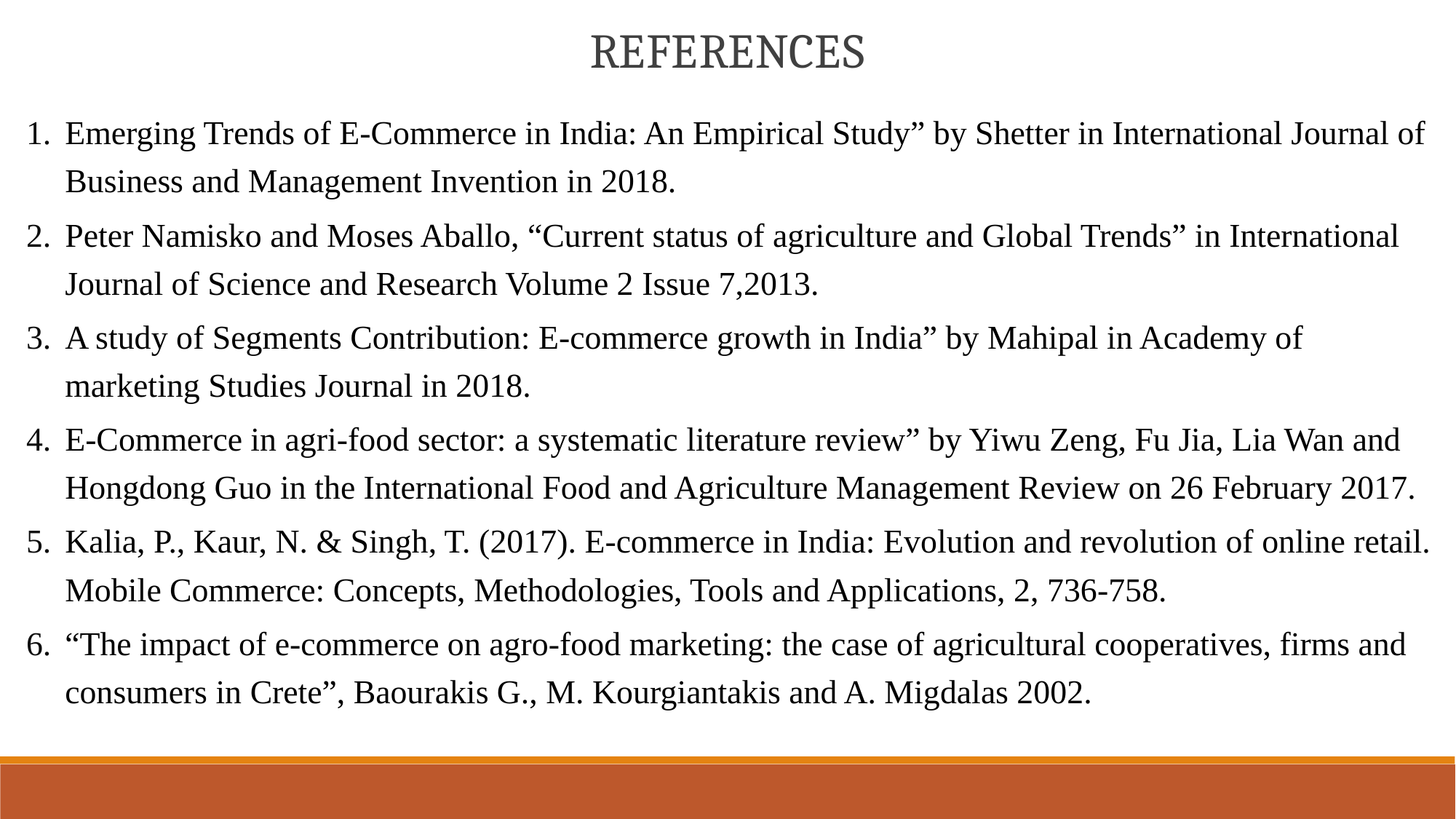

REFERENCES
Emerging Trends of E-Commerce in India: An Empirical Study” by Shetter in International Journal of Business and Management Invention in 2018.
Peter Namisko and Moses Aballo, “Current status of agriculture and Global Trends” in International Journal of Science and Research Volume 2 Issue 7,2013.
A study of Segments Contribution: E-commerce growth in India” by Mahipal in Academy of marketing Studies Journal in 2018.
E-Commerce in agri-food sector: a systematic literature review” by Yiwu Zeng, Fu Jia, Lia Wan and Hongdong Guo in the International Food and Agriculture Management Review on 26 February 2017.
Kalia, P., Kaur, N. & Singh, T. (2017). E-commerce in India: Evolution and revolution of online retail. Mobile Commerce: Concepts, Methodologies, Tools and Applications, 2, 736-758.
“The impact of e-commerce on agro-food marketing: the case of agricultural cooperatives, firms and consumers in Crete”, Baourakis G., M. Kourgiantakis and A. Migdalas 2002.